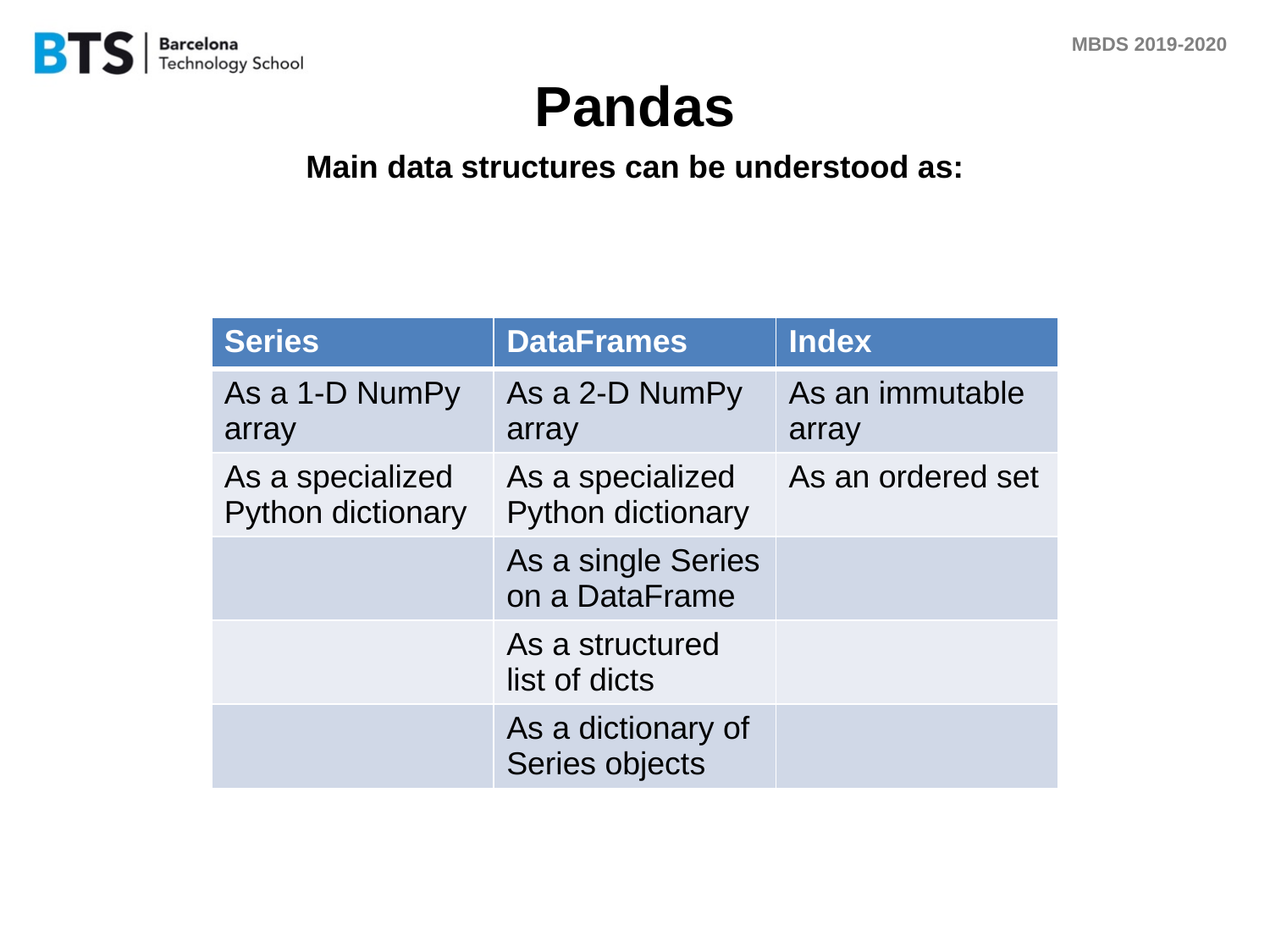

# Pandas
Main data structures can be understood as:

| Series | DataFrames | Index |
| --- | --- | --- |
| As a 1-D NumPy array | As a 2-D NumPy array | As an immutable array |
| As a specialized Python dictionary | As a specialized Python dictionary | As an ordered set |
|  | As a single Series on a DataFrame |  |
|  | As a structured list of dicts |  |
|  | As a dictionary of Series objects |  |